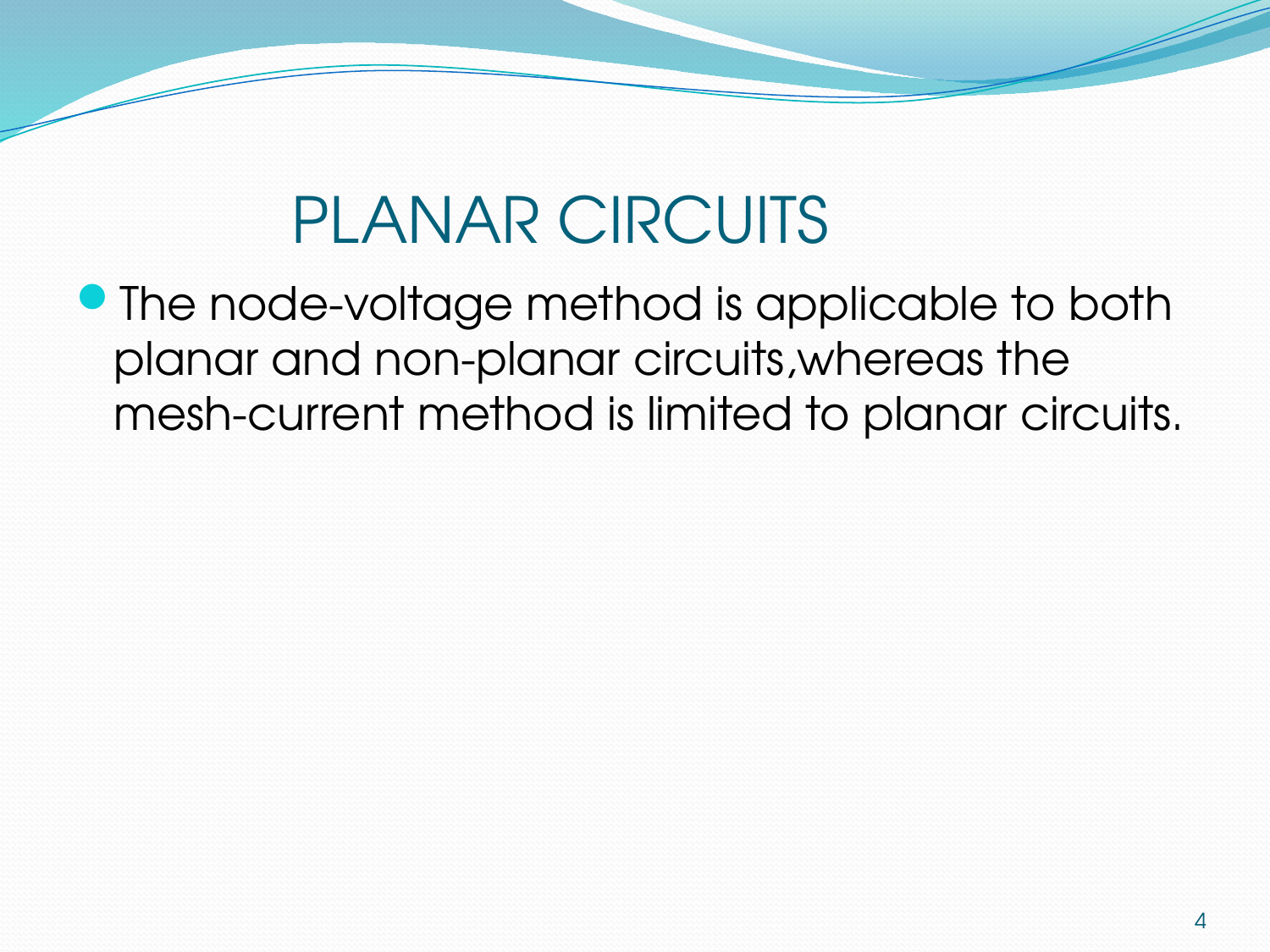

# PLANAR CIRCUITS
The node-voltage method is applicable to both planar and non-planar circuits,whereas the mesh-current method is limited to planar circuits.
4